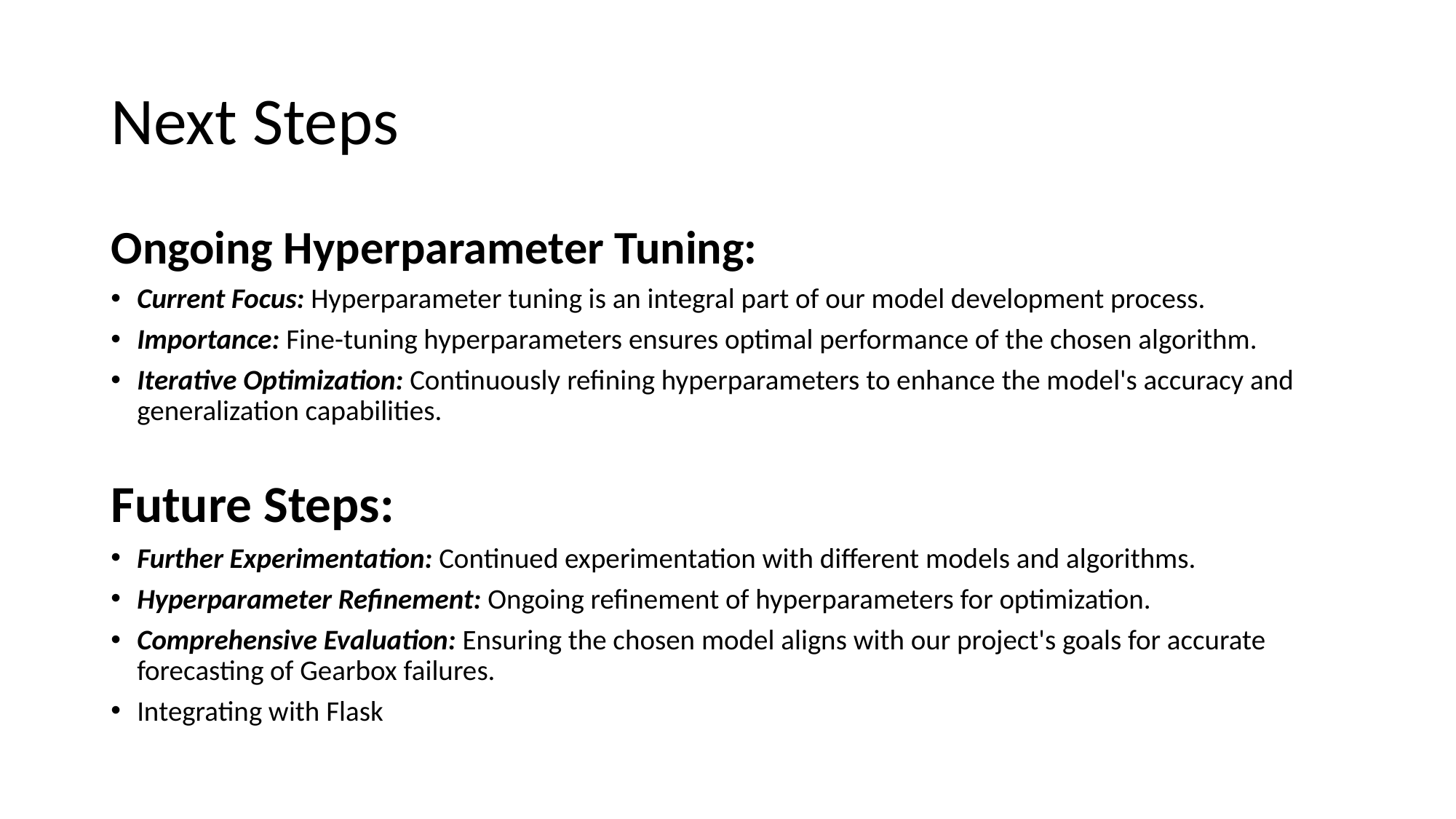

# Next Steps
Ongoing Hyperparameter Tuning:
Current Focus: Hyperparameter tuning is an integral part of our model development process.
Importance: Fine-tuning hyperparameters ensures optimal performance of the chosen algorithm.
Iterative Optimization: Continuously refining hyperparameters to enhance the model's accuracy and generalization capabilities.

Future Steps:
Further Experimentation: Continued experimentation with different models and algorithms.
Hyperparameter Refinement: Ongoing refinement of hyperparameters for optimization.
Comprehensive Evaluation: Ensuring the chosen model aligns with our project's goals for accurate forecasting of Gearbox failures.
Integrating with Flask